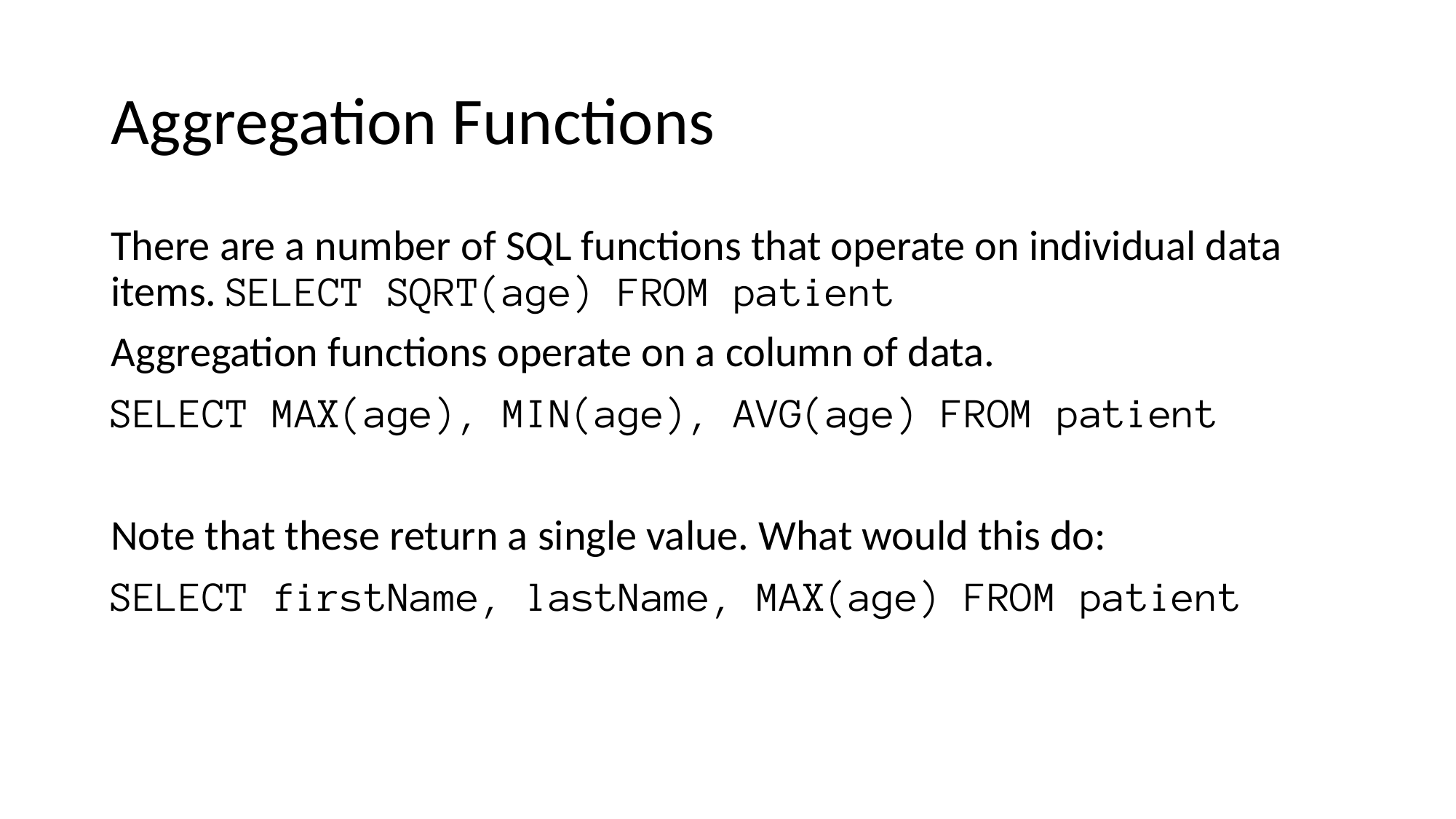

# Aggregation Functions
There are a number of SQL functions that operate on individual data items. SELECT SQRT(age) FROM patient
Aggregation functions operate on a column of data.
SELECT MAX(age), MIN(age), AVG(age) FROM patient

Note that these return a single value. What would this do:
SELECT firstName, lastName, MAX(age) FROM patient